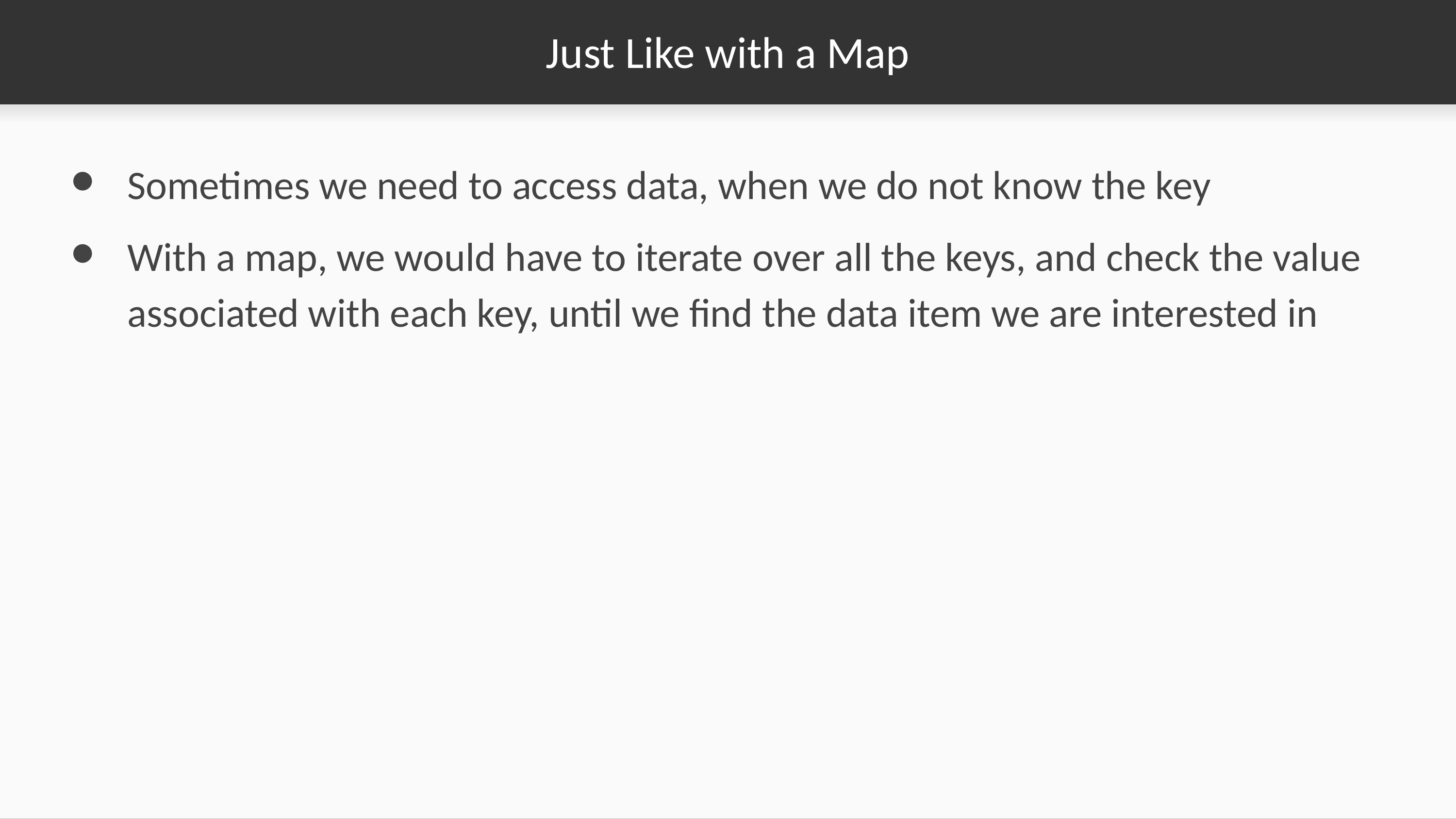

# Just Like with a Map
Sometimes we need to access data, when we do not know the key
With a map, we would have to iterate over all the keys, and check the value associated with each key, until we find the data item we are interested in